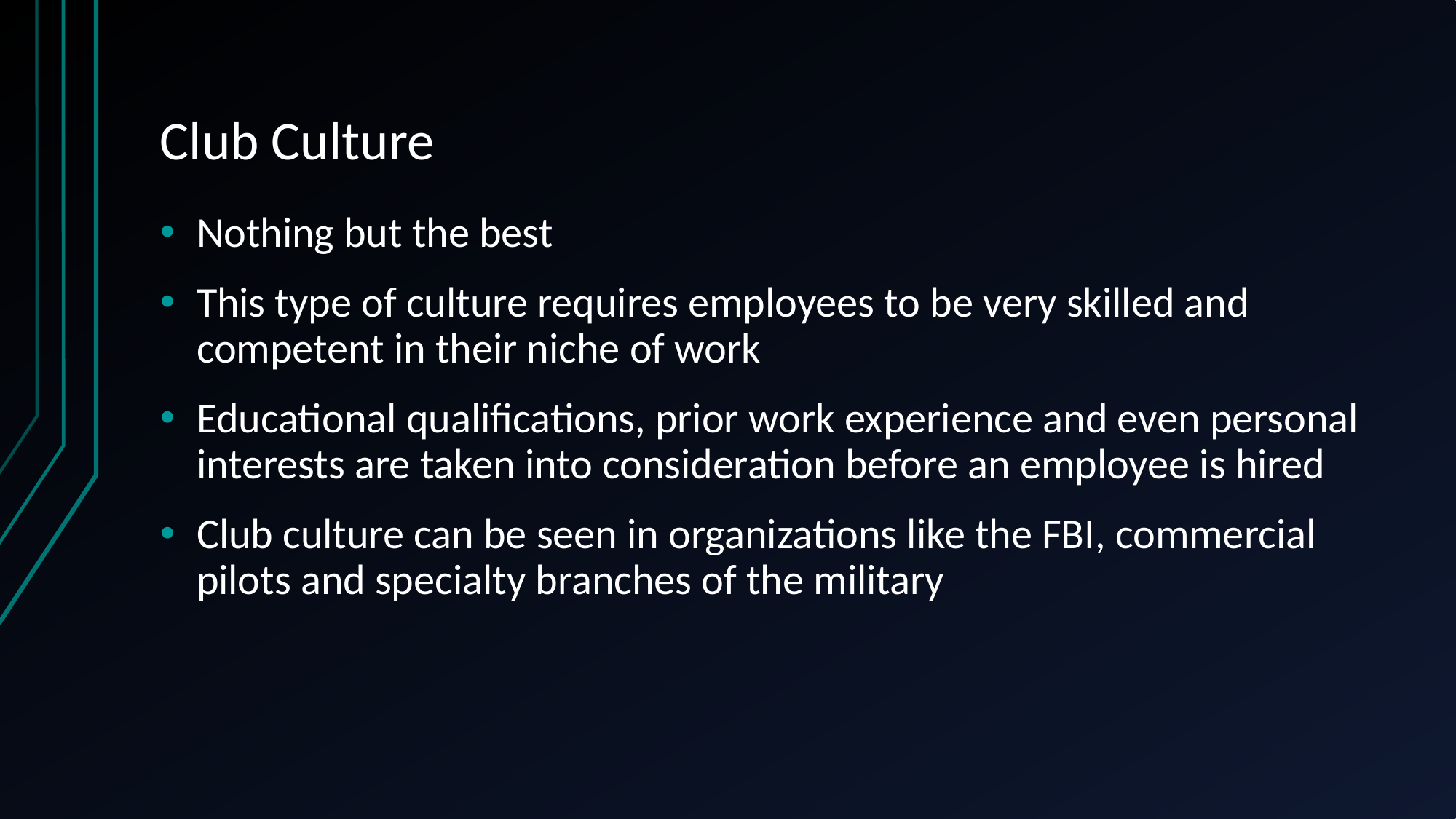

# Club Culture
Nothing but the best
This type of culture requires employees to be very skilled and competent in their niche of work
Educational qualifications, prior work experience and even personal interests are taken into consideration before an employee is hired
Club culture can be seen in organizations like the FBI, commercial pilots and specialty branches of the military